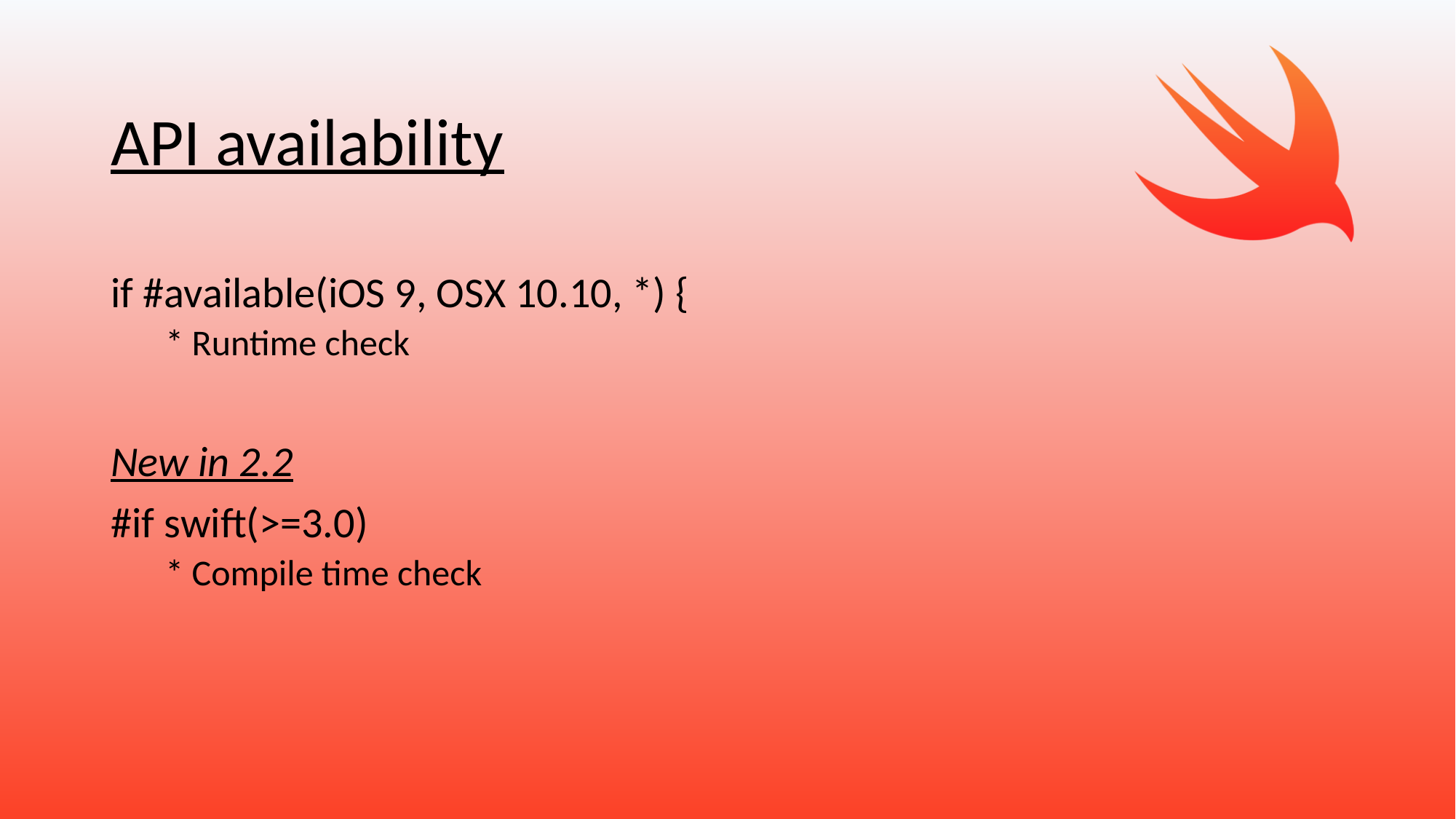

# API availability
if #available(iOS 9, OSX 10.10, *) {
* Runtime check

New in 2.2
#if swift(>=3.0)
* Compile time check